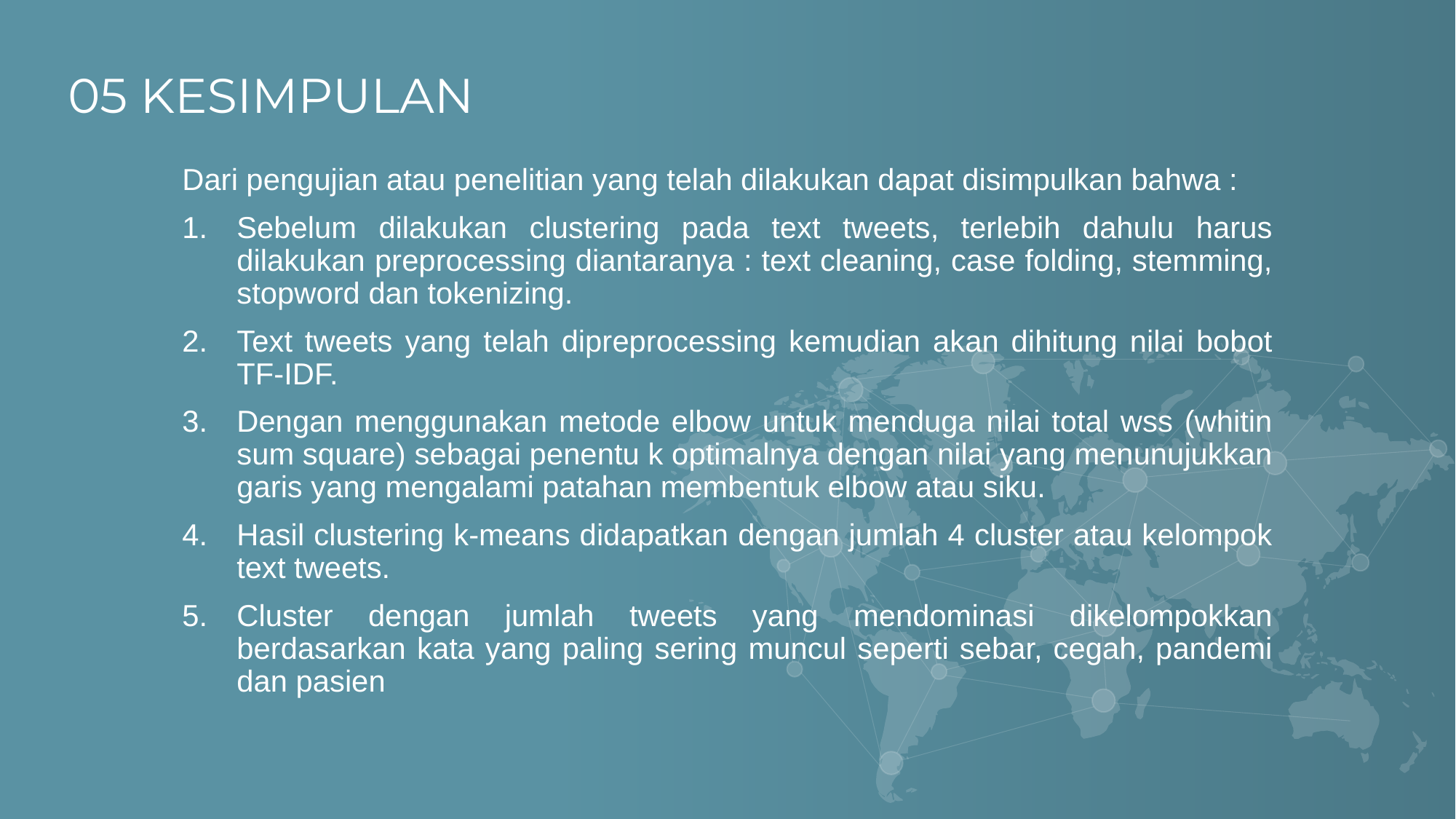

05 KESIMPULAN
Dari pengujian atau penelitian yang telah dilakukan dapat disimpulkan bahwa :
Sebelum dilakukan clustering pada text tweets, terlebih dahulu harus dilakukan preprocessing diantaranya : text cleaning, case folding, stemming, stopword dan tokenizing.
Text tweets yang telah dipreprocessing kemudian akan dihitung nilai bobot TF-IDF.
Dengan menggunakan metode elbow untuk menduga nilai total wss (whitin sum square) sebagai penentu k optimalnya dengan nilai yang menunujukkan garis yang mengalami patahan membentuk elbow atau siku.
Hasil clustering k-means didapatkan dengan jumlah 4 cluster atau kelompok text tweets.
Cluster dengan jumlah tweets yang mendominasi dikelompokkan berdasarkan kata yang paling sering muncul seperti sebar, cegah, pandemi dan pasien